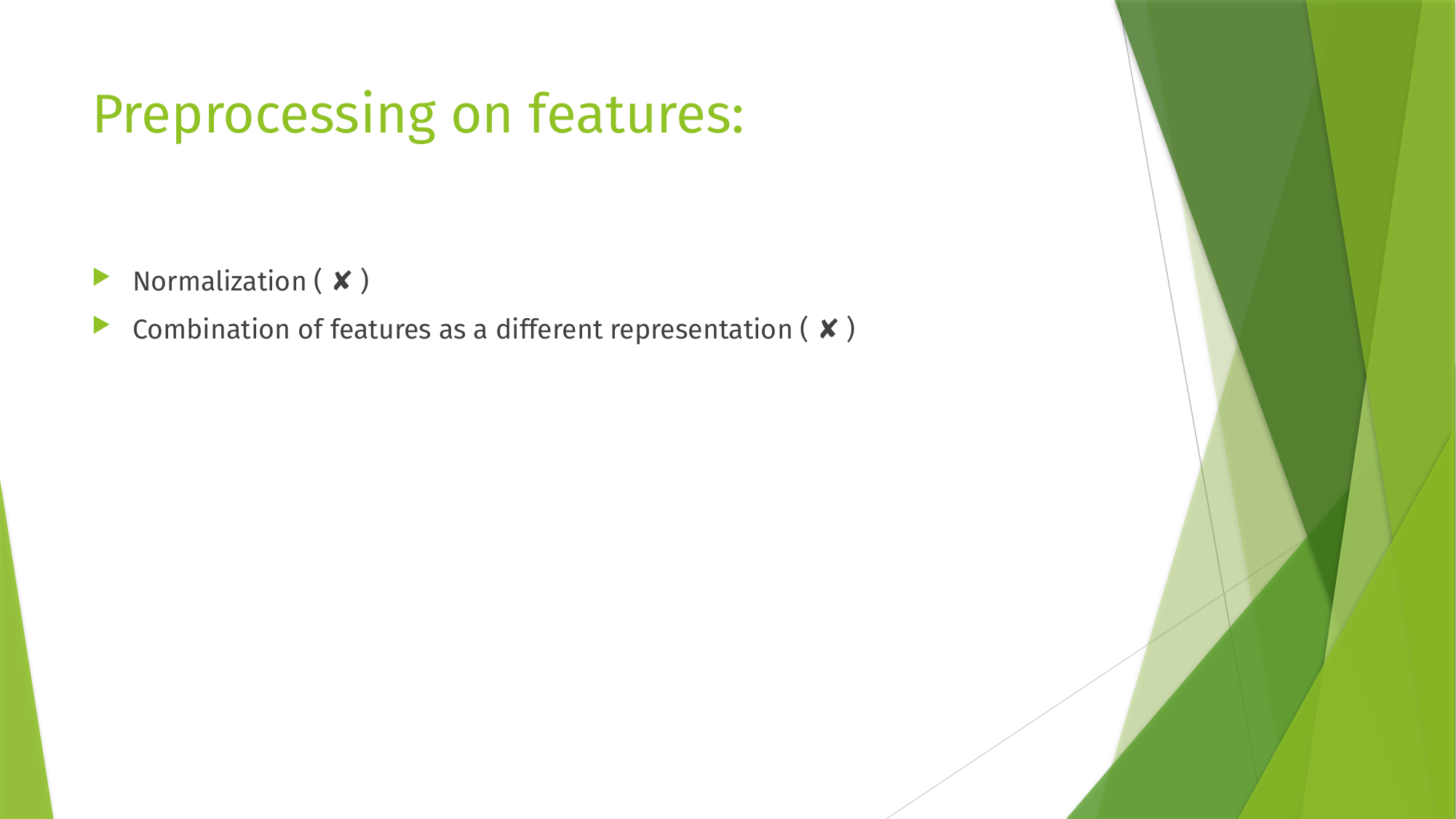

# Preprocessing on features:
Normalization ( ✘ )
Combination of features as a different representation ( ✘ )